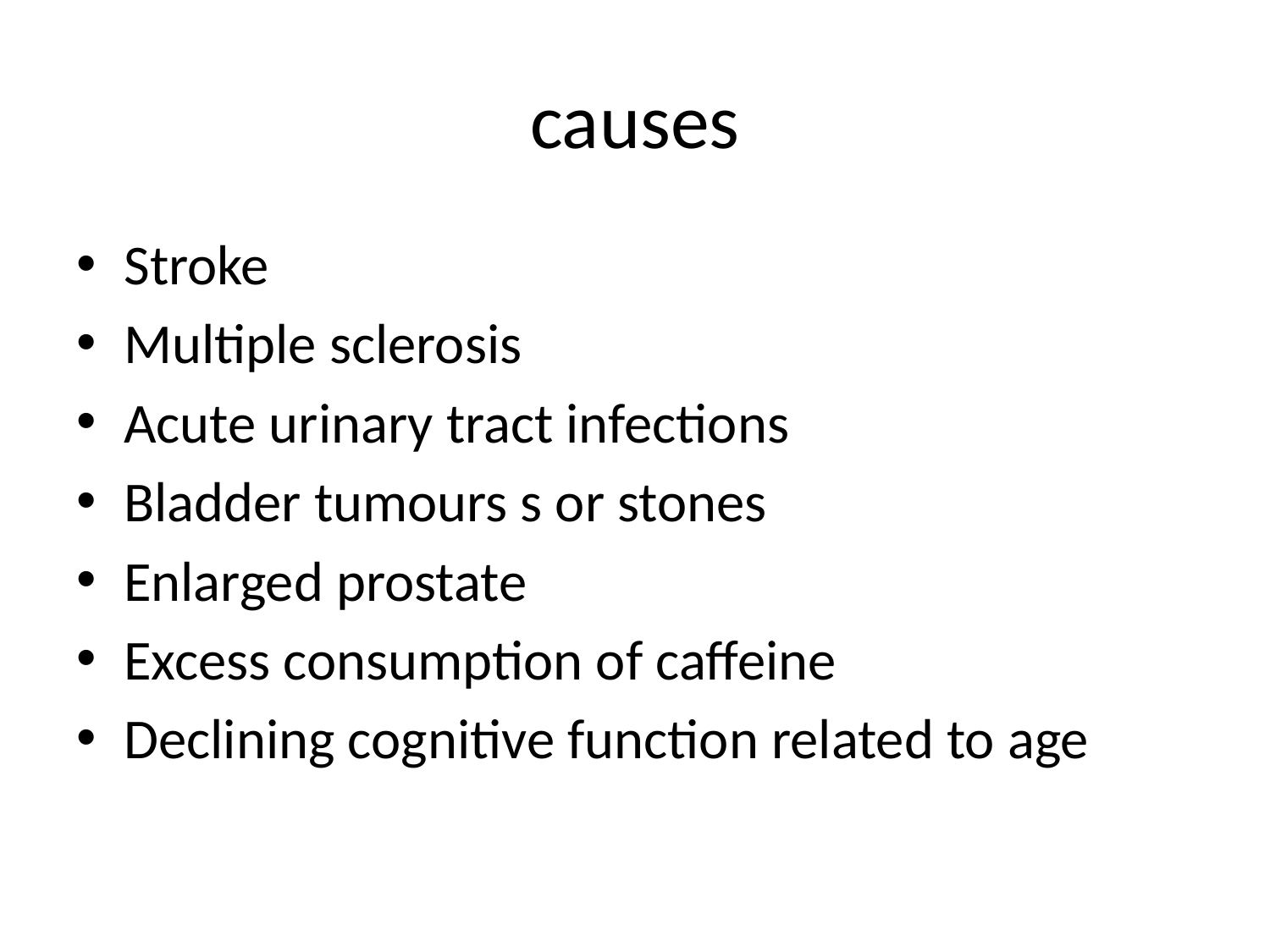

# causes
Stroke
Multiple sclerosis
Acute urinary tract infections
Bladder tumours s or stones
Enlarged prostate
Excess consumption of caffeine
Declining cognitive function related to age